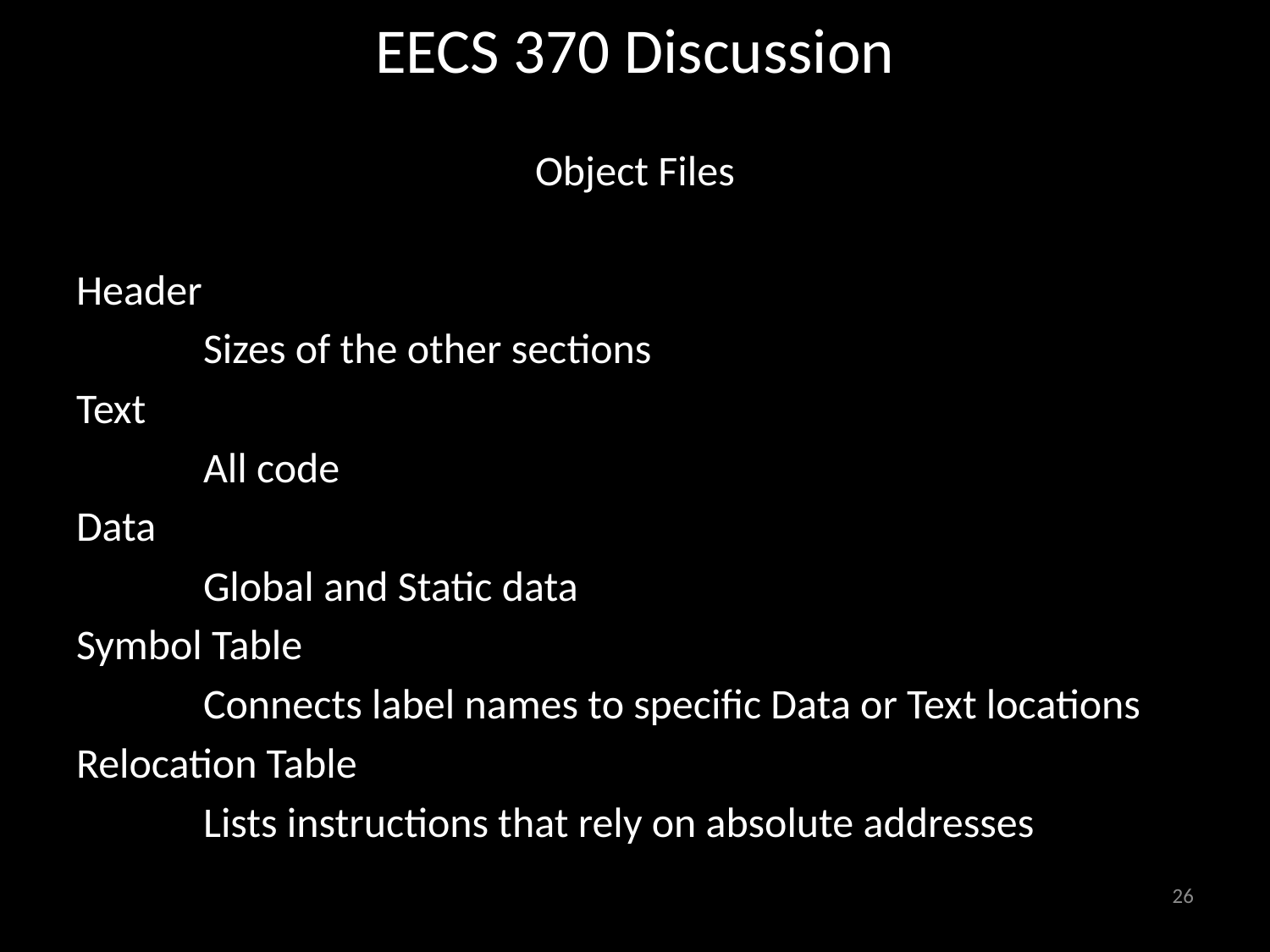

# EECS 370 Discussion
Object Files

Header
	Sizes of the other sections
Text
	All code
Data
	Global and Static data
Symbol Table
	Connects label names to specific Data or Text locations
Relocation Table
	Lists instructions that rely on absolute addresses
26